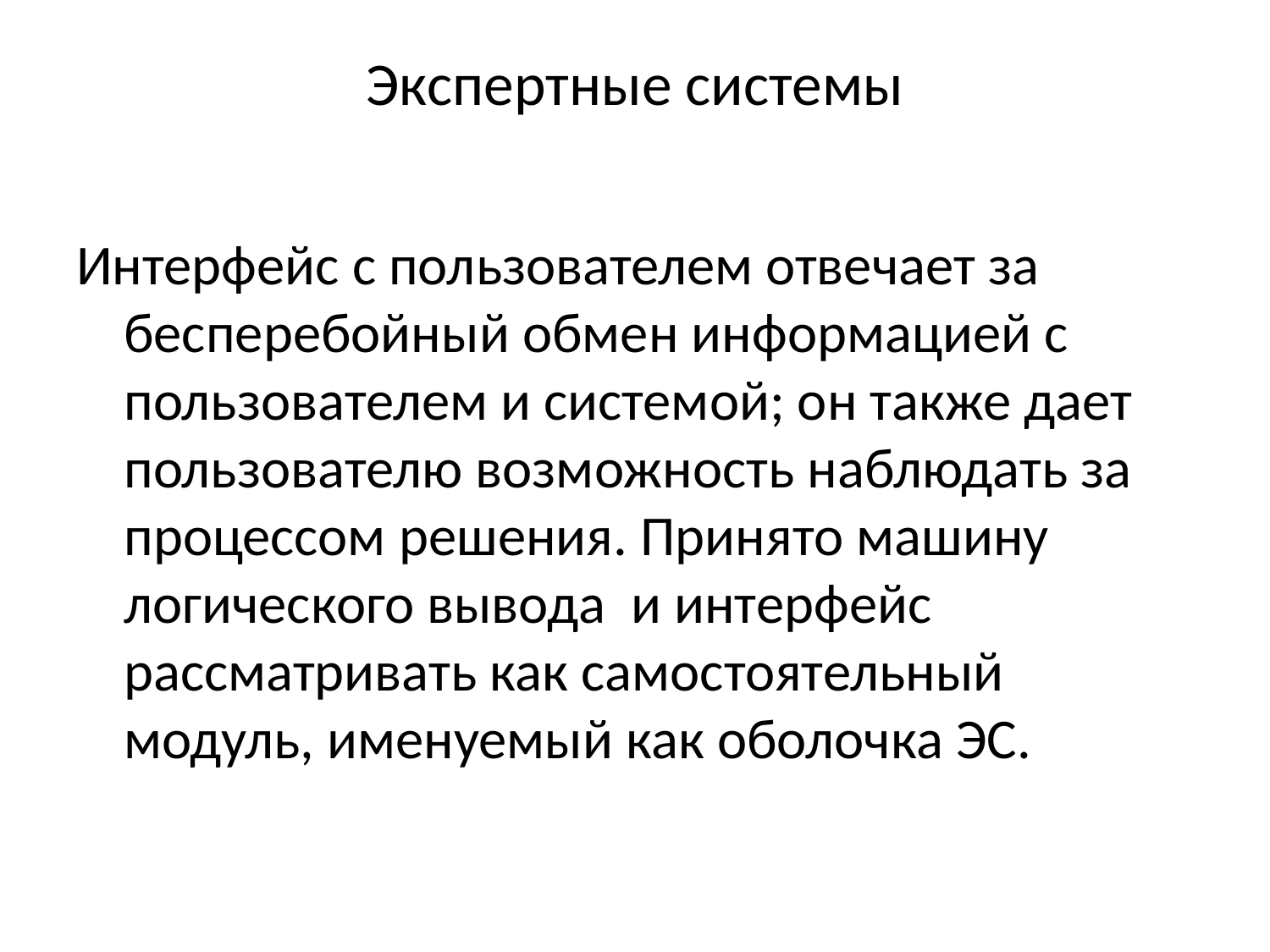

# Экспертные системы
Интерфейс с пользователем отвечает за бесперебойный обмен информацией с пользователем и системой; он также дает пользователю возможность наблюдать за процессом решения. Принято машину логического вывода  и интерфейс рассматривать как самостоятельный модуль, именуемый как оболочка ЭС.